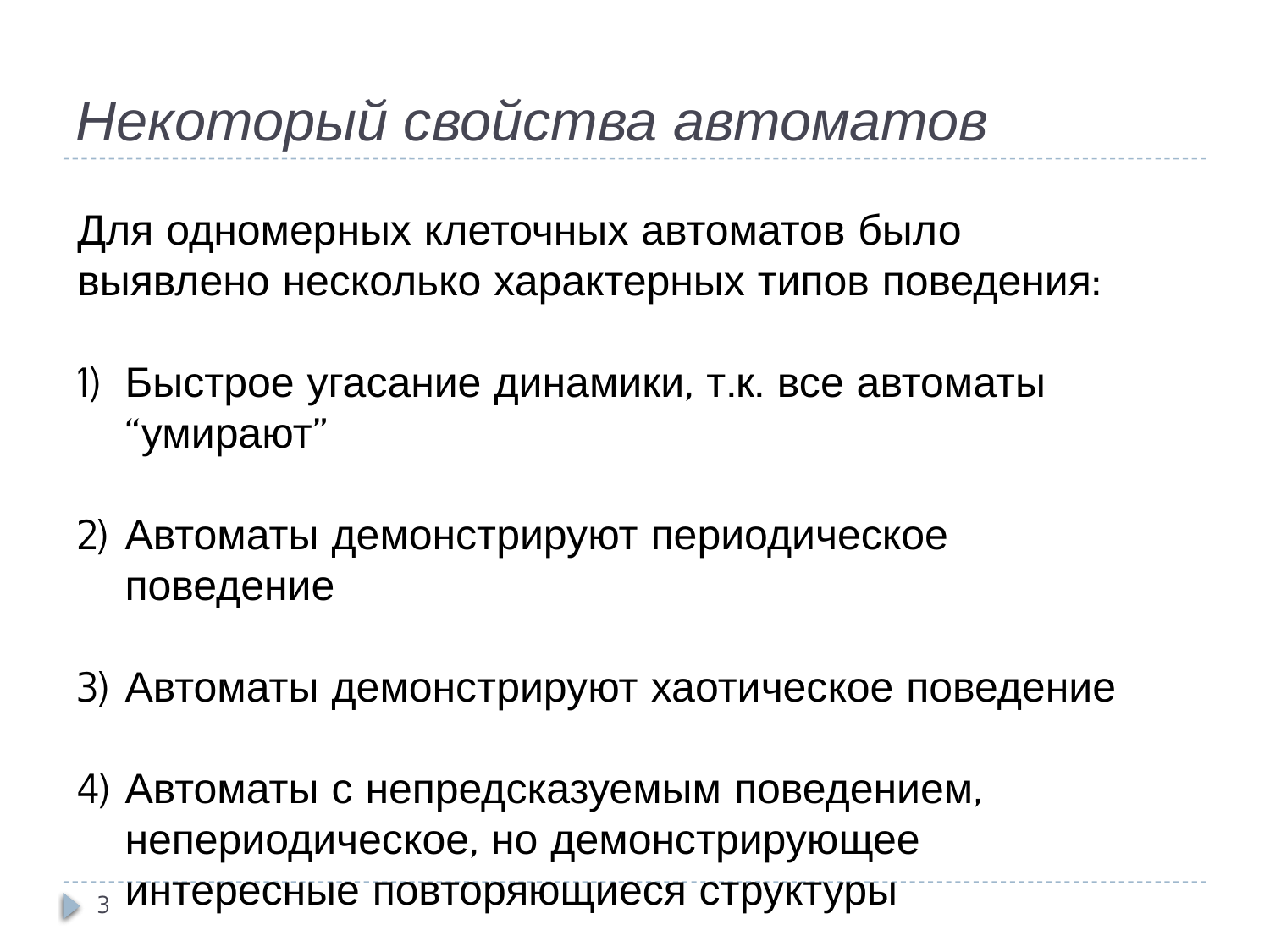

# Некоторый свойства автоматов
Для одномерных клеточных автоматов было выявлено несколько характерных типов поведения:

Быстрое угасание динамики, т.к. все автоматы “умирают”

Автоматы демонстрируют периодическое поведение

Автоматы демонстрируют хаотическое поведение

Автоматы с непредсказуемым поведением, непериодическое, но демонстрирующее интересные повторяющиеся структуры

3